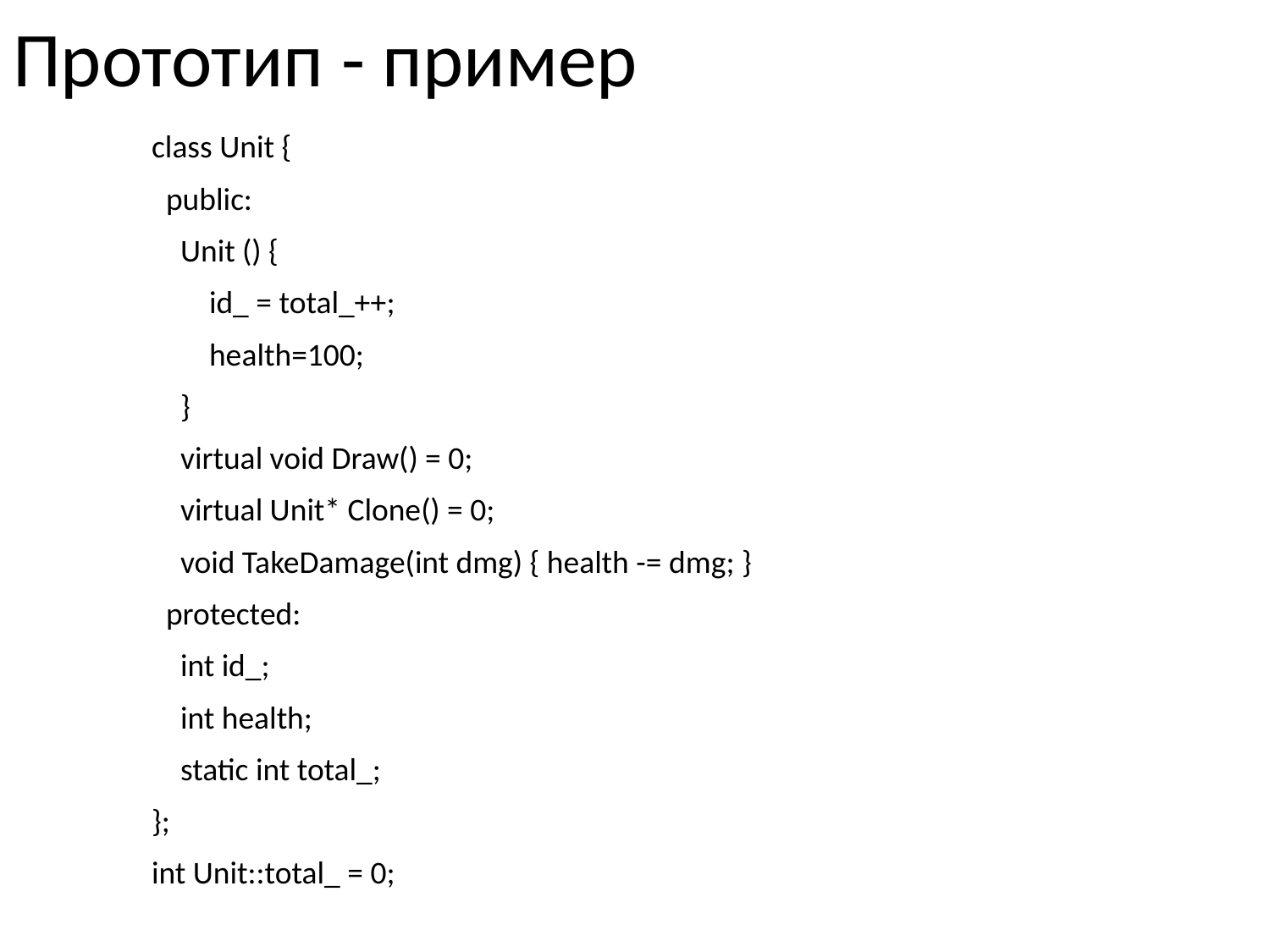

# Прототип - пример
class Unit {
  public:
    Unit () {
        id_ = total_++;
        health=100;
    }
    virtual void Draw() = 0;
    virtual Unit* Clone() = 0;
    void TakeDamage(int dmg) { health -= dmg; }
  protected:
    int id_;
    int health;
    static int total_;
};
int Unit::total_ = 0;